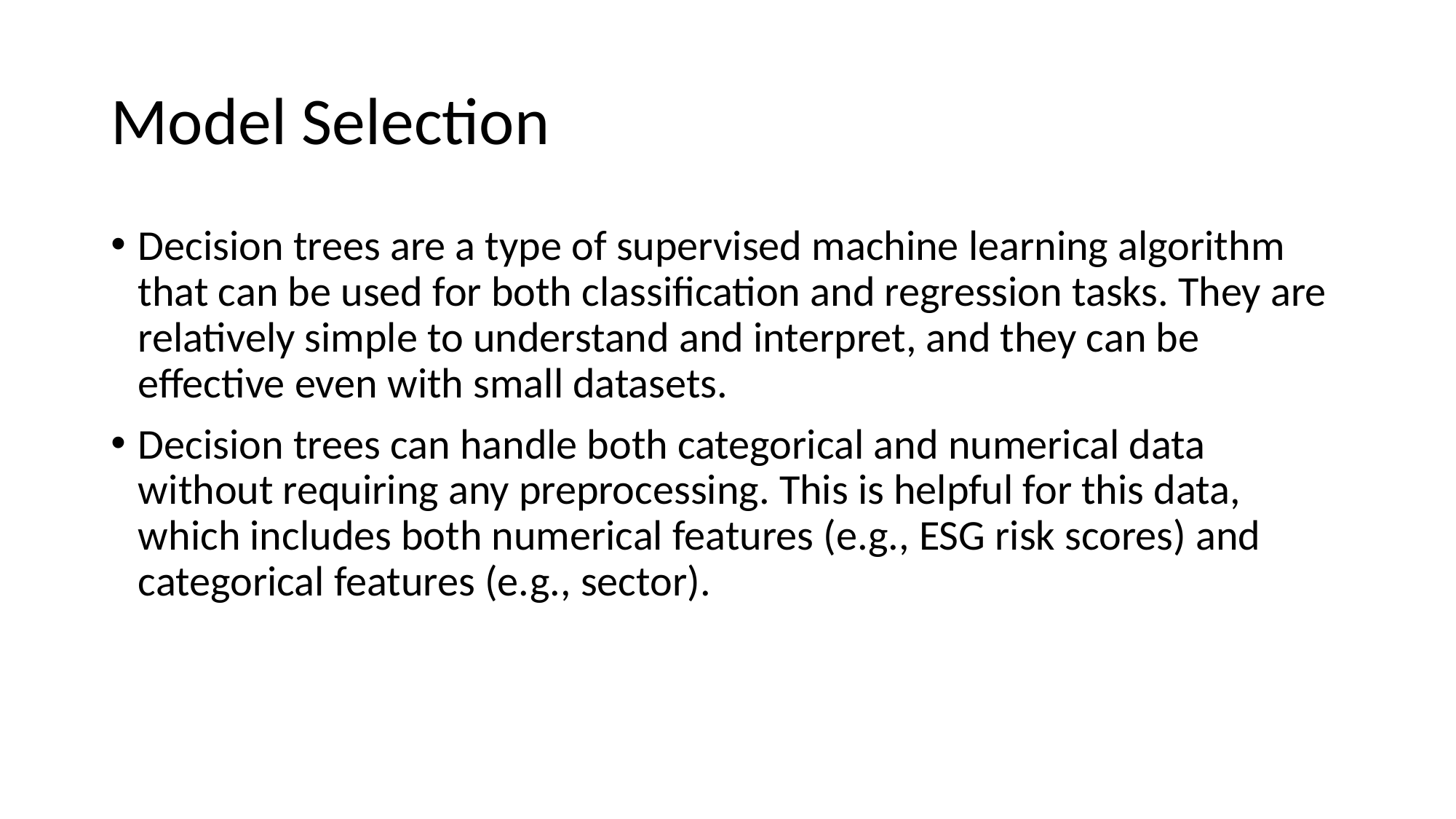

# Model Selection
Decision trees are a type of supervised machine learning algorithm that can be used for both classification and regression tasks. They are relatively simple to understand and interpret, and they can be effective even with small datasets.
Decision trees can handle both categorical and numerical data without requiring any preprocessing. This is helpful for this data, which includes both numerical features (e.g., ESG risk scores) and categorical features (e.g., sector).